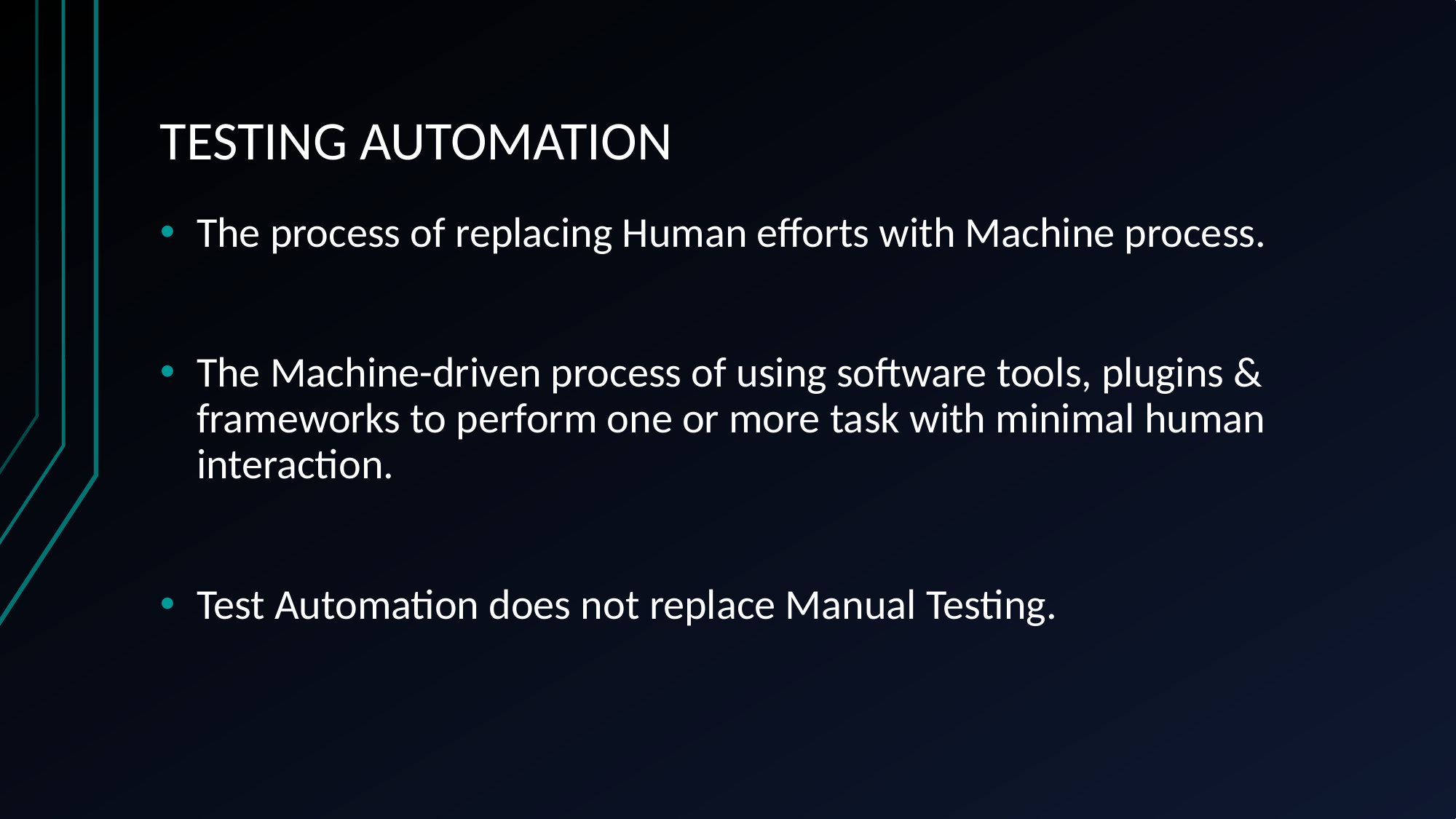

# TESTING AUTOMATION
The process of replacing Human efforts with Machine process.

The Machine-driven process of using software tools, plugins & frameworks to perform one or more task with minimal human interaction.

Test Automation does not replace Manual Testing.